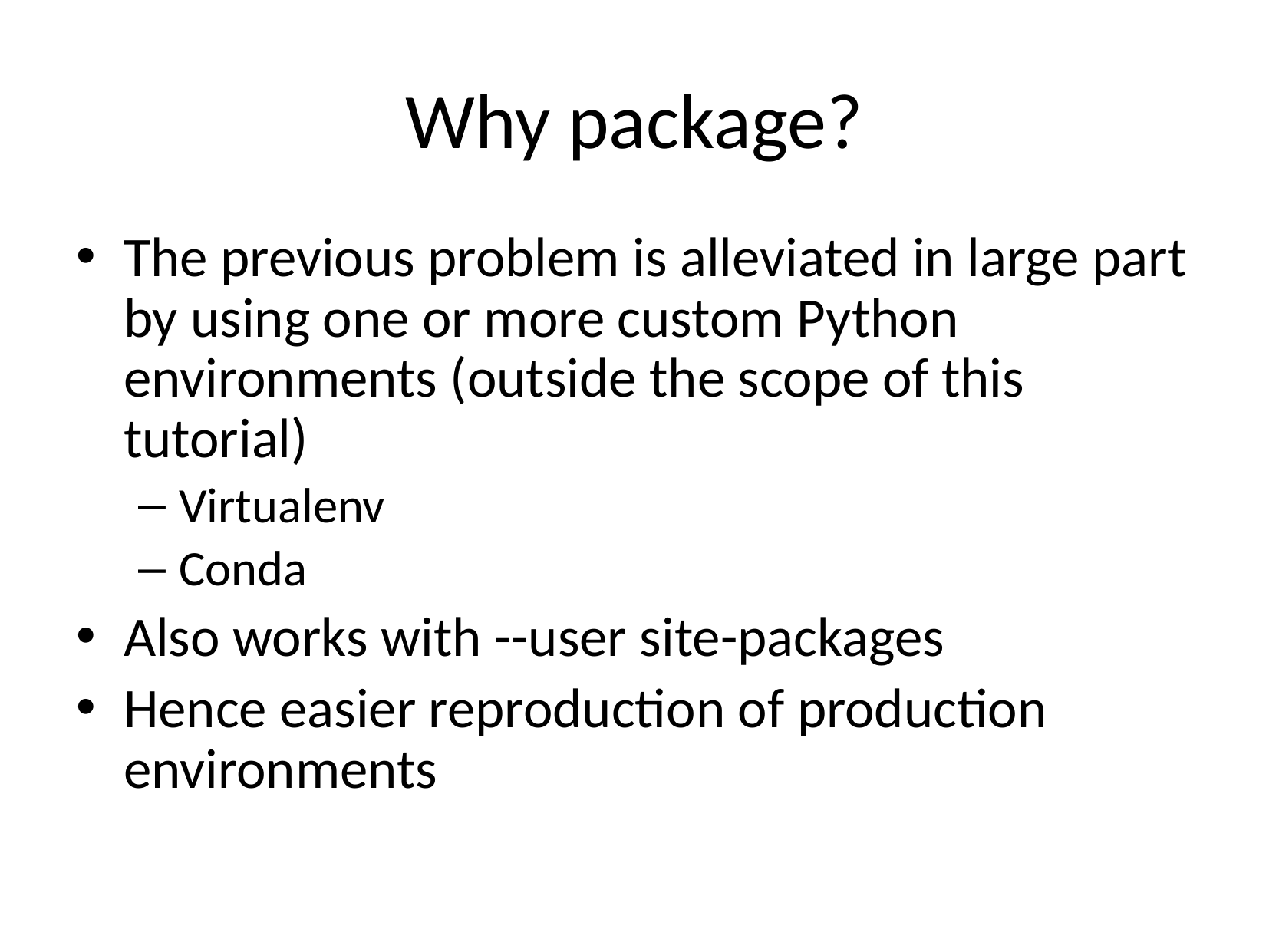

# Why package?
The previous problem is alleviated in large part by using one or more custom Python environments (outside the scope of this tutorial)
Virtualenv
Conda
Also works with --user site-packages
Hence easier reproduction of production environments